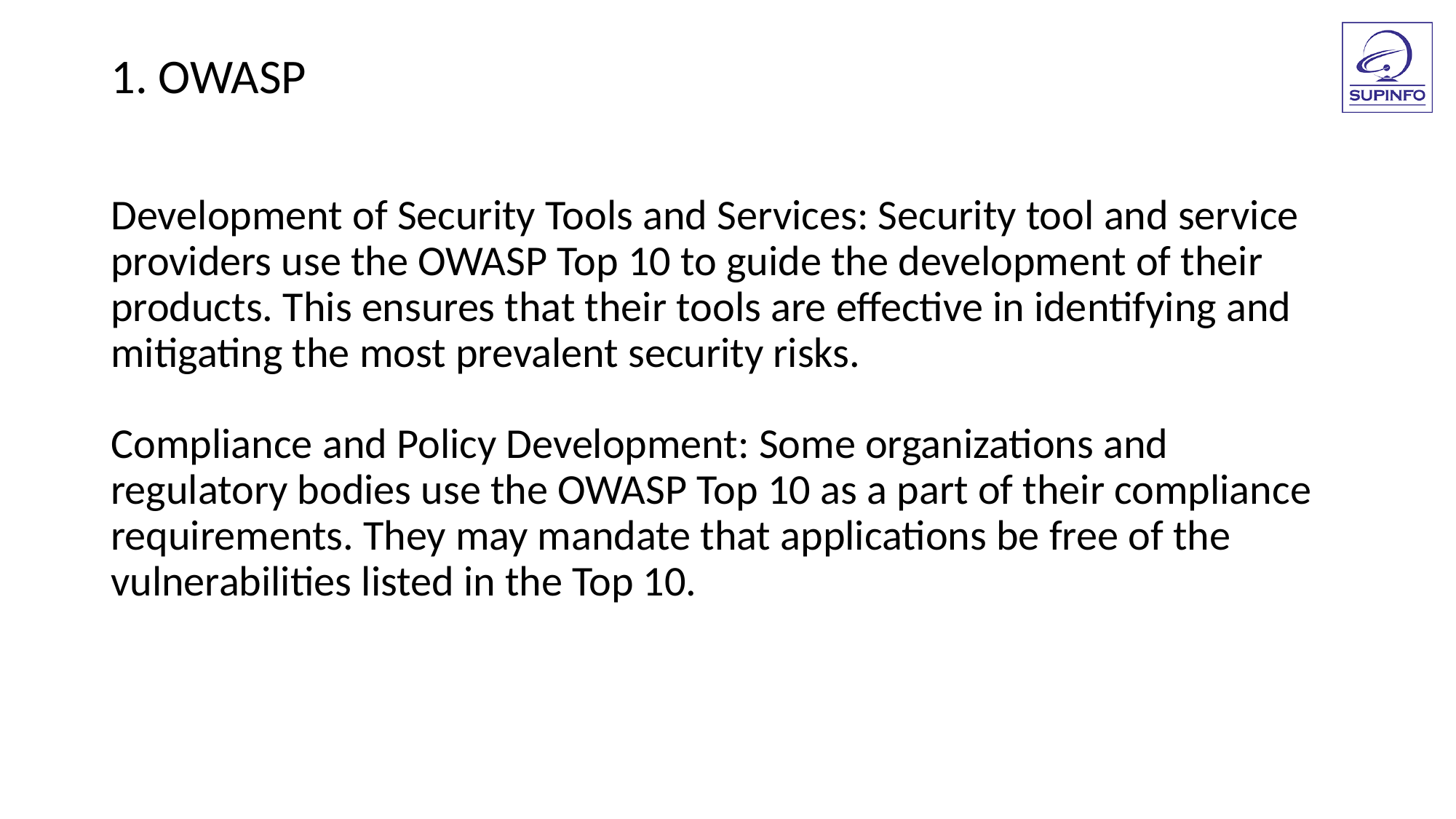

1. OWASP

Development of Security Tools and Services: Security tool and service providers use the OWASP Top 10 to guide the development of their products. This ensures that their tools are effective in identifying and mitigating the most prevalent security risks.

Compliance and Policy Development: Some organizations and regulatory bodies use the OWASP Top 10 as a part of their compliance requirements. They may mandate that applications be free of the vulnerabilities listed in the Top 10.